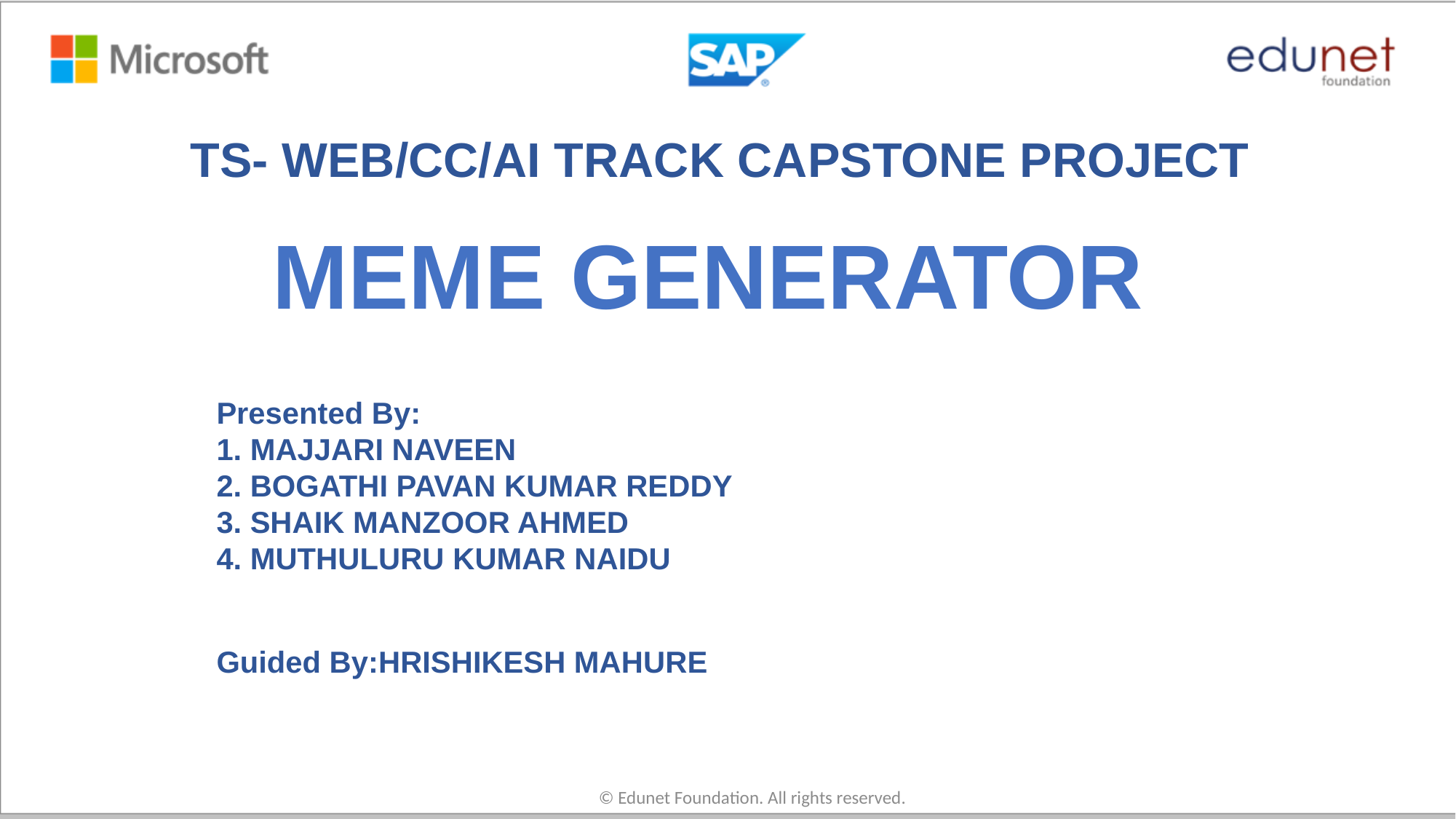

TS- WEB/CC/AI TRACK CAPSTONE PROJECT
# MEME GENERATOR
Presented By:
1. MAJJARI NAVEEN
2. BOGATHI PAVAN KUMAR REDDY
3. SHAIK MANZOOR AHMED
4. MUTHULURU KUMAR NAIDU
Guided By:HRISHIKESH MAHURE
© Edunet Foundation. All rights reserved.